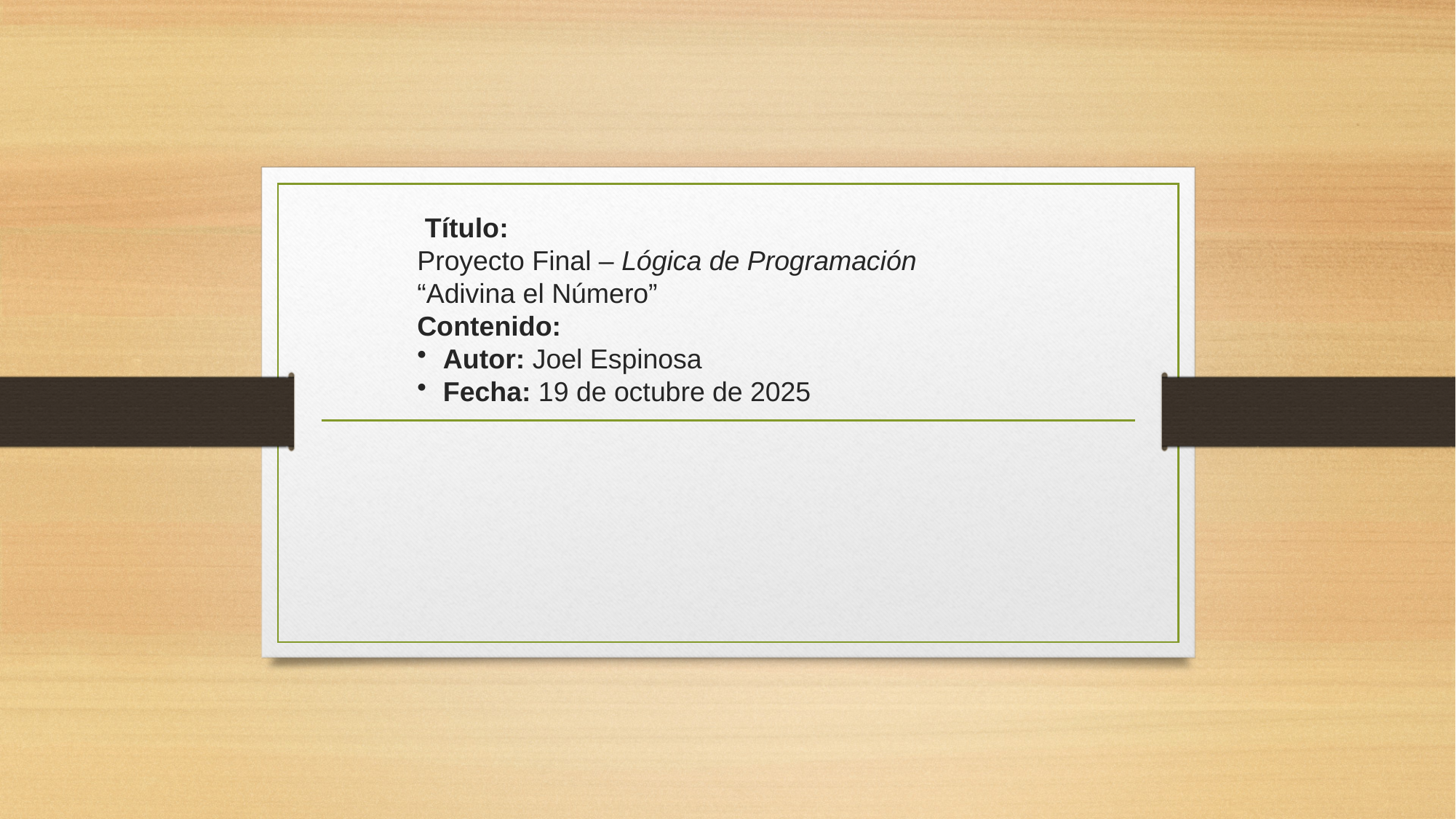

# Título:
Proyecto Final – Lógica de Programación
“Adivina el Número”
Contenido:
Autor: Joel Espinosa
Fecha: 19 de octubre de 2025